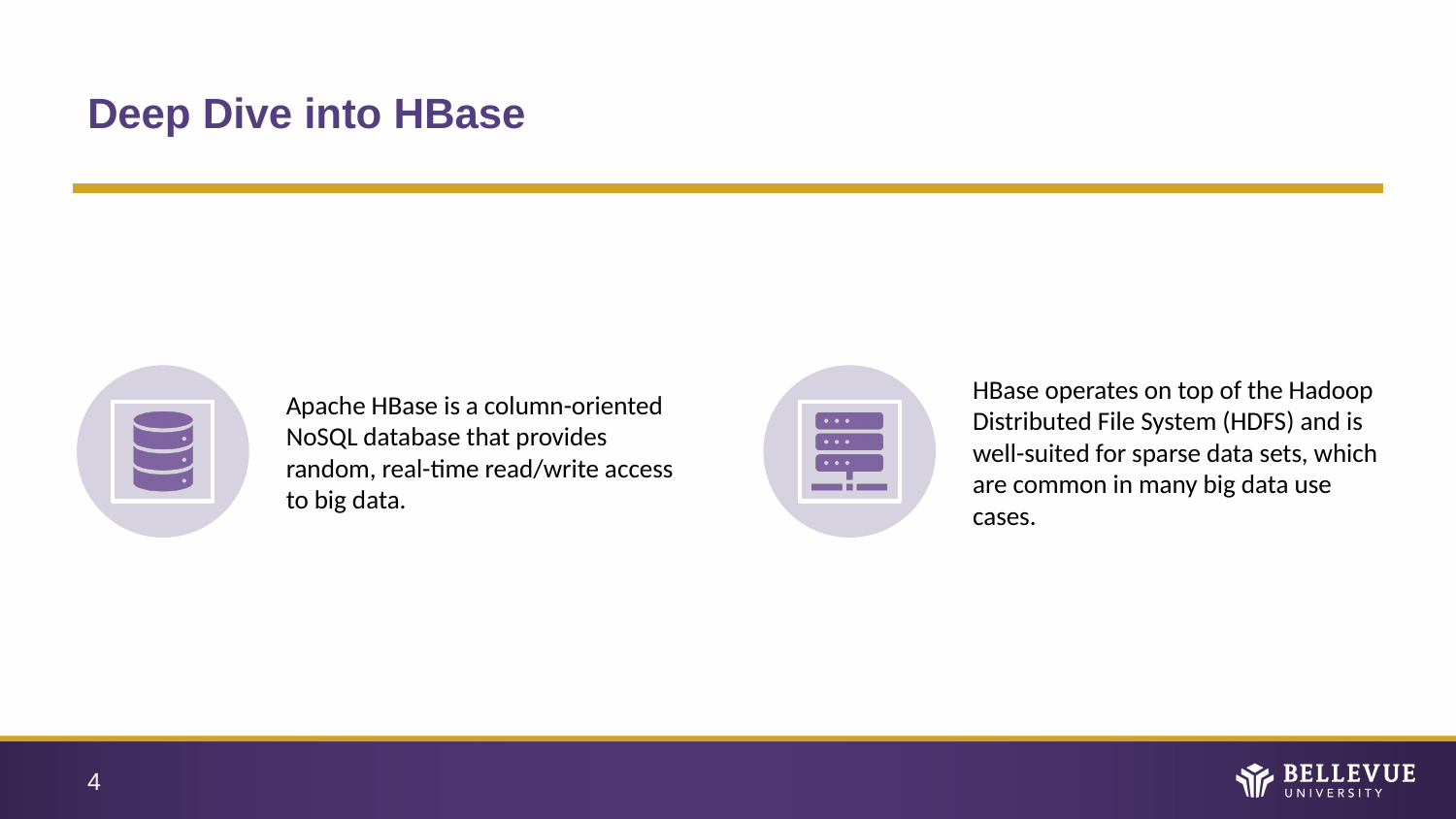

# Deep Dive into HBase

Apache HBase is a column-oriented NoSQL database that provides random, real-time read/write access to big data.
HBase operates on top of the Hadoop Distributed File System (HDFS) and is well-suited for sparse data sets, which are common in many big data use cases.